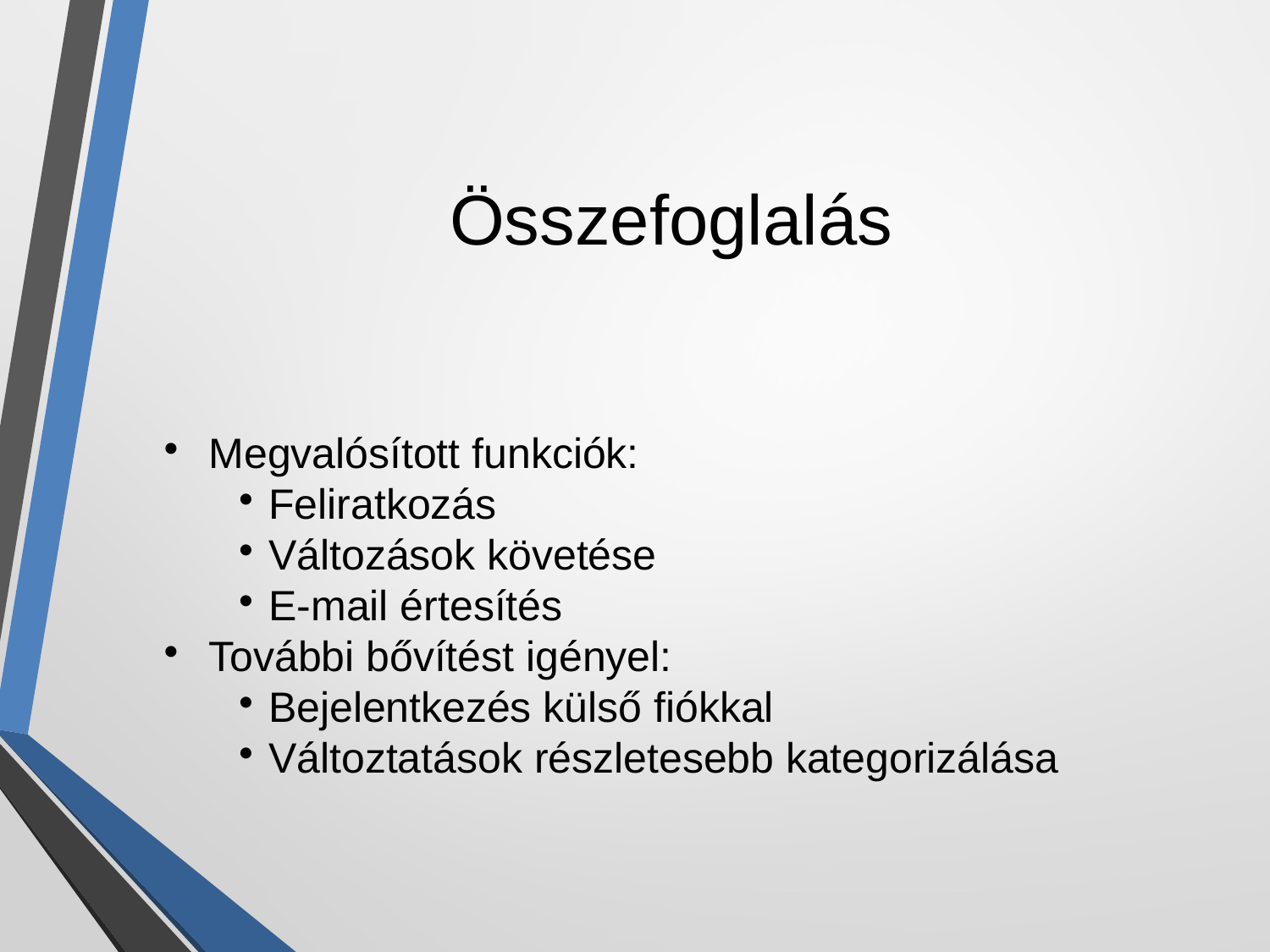

Összefoglalás
Megvalósított funkciók:
Feliratkozás
Változások követése
E-mail értesítés
További bővítést igényel:
Bejelentkezés külső fiókkal
Változtatások részletesebb kategorizálása